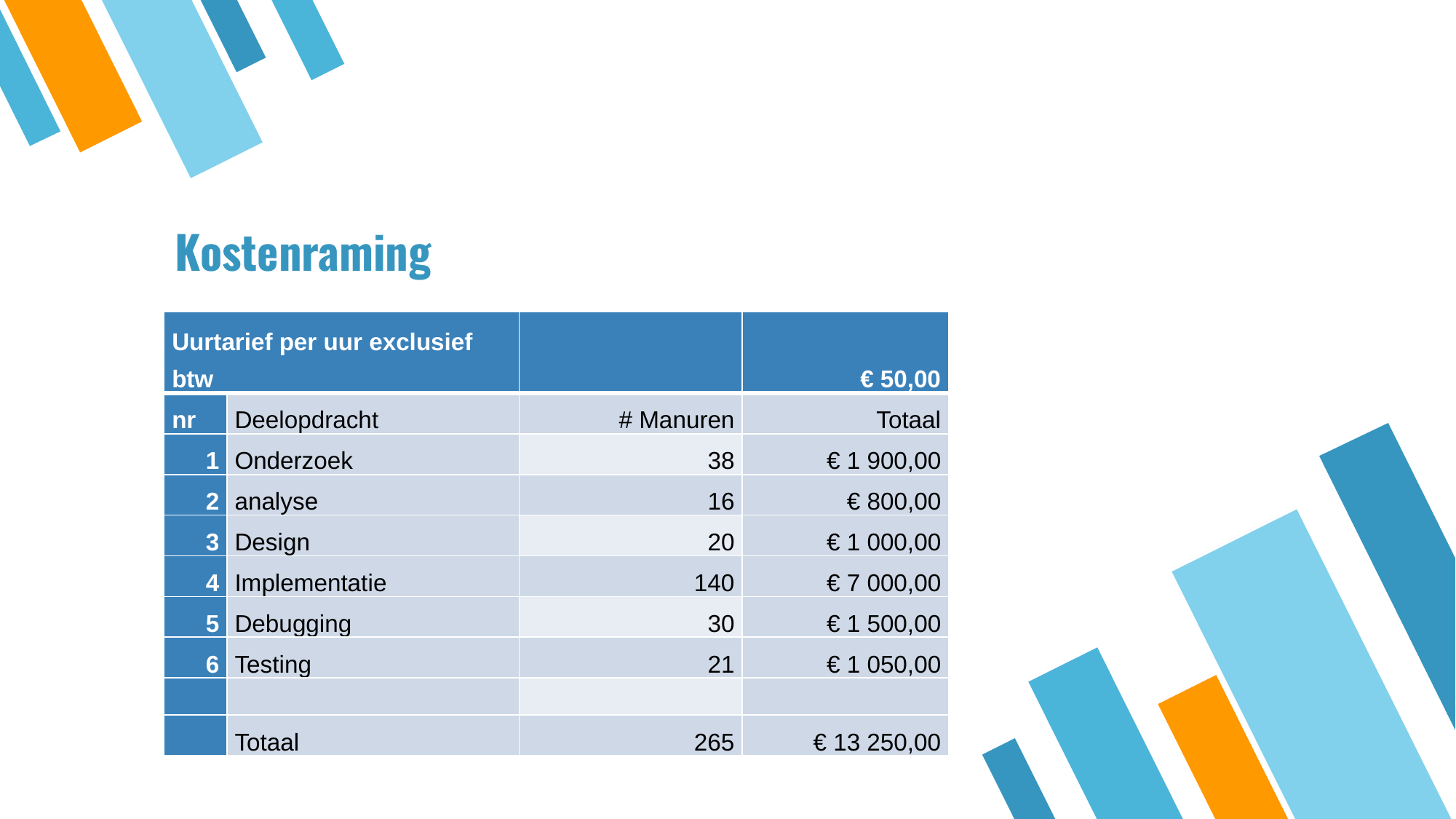

# Kostenraming
| Uurtarief per uur exclusief btw |  |  | € 50,00 |
| --- | --- | --- | --- |
| nr | Deelopdracht | # Manuren | Totaal |
| 1 | Onderzoek | 38 | € 1 900,00 |
| 2 | analyse | 16 | € 800,00 |
| 3 | Design | 20 | € 1 000,00 |
| 4 | Implementatie | 140 | € 7 000,00 |
| 5 | Debugging | 30 | € 1 500,00 |
| 6 | Testing | 21 | € 1 050,00 |
|  |  |  |  |
|  | Totaal | 265 | € 13 250,00 |